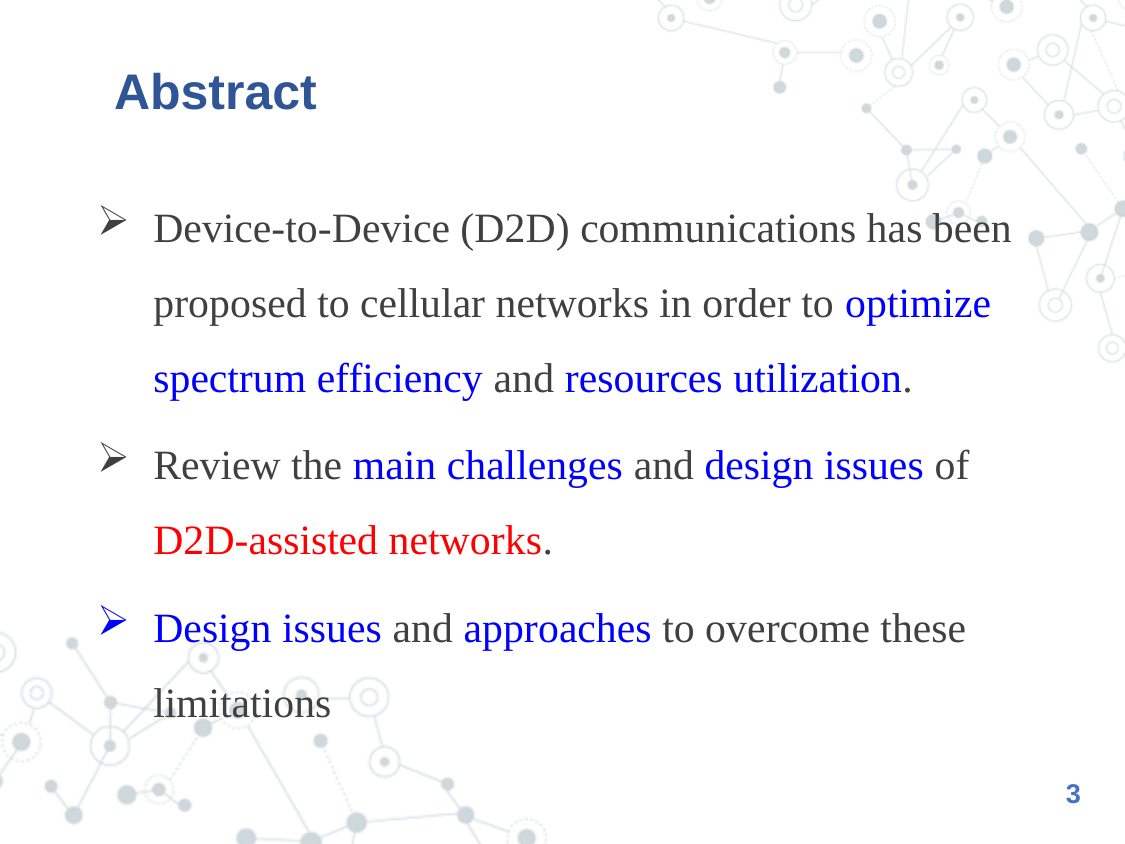

# Abstract
Device-to-Device (D2D) communications has been proposed to cellular networks in order to optimize spectrum efficiency and resources utilization.
Review the main challenges and design issues of D2D-assisted networks.
Design issues and approaches to overcome these limitations